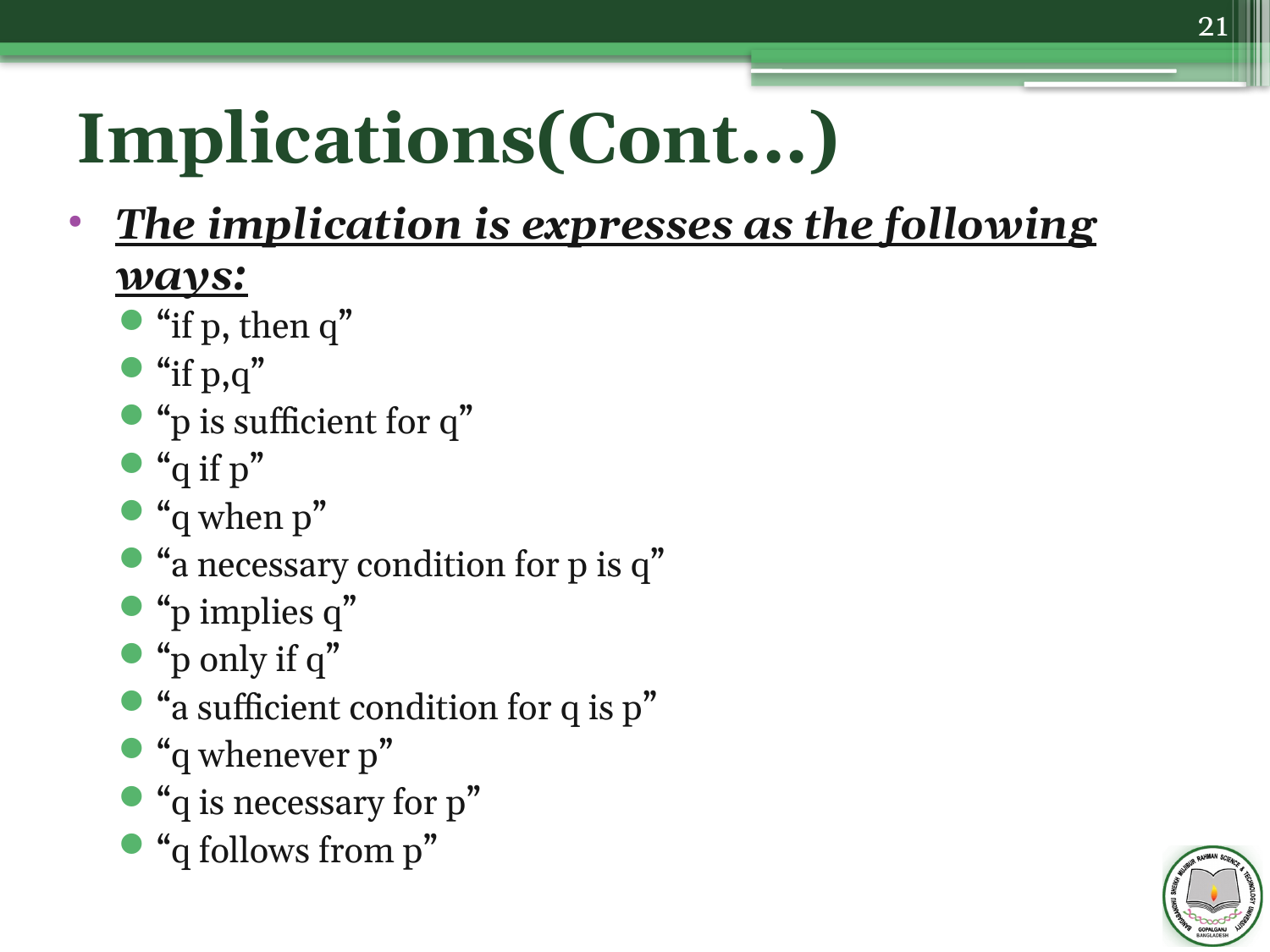

21
# Implications(Cont...)
The implication is expresses as the following ways:
“if p, then q”
“if p,q”
“p is sufficient for q”
“q if p”
“q when p”
“a necessary condition for p is q”
“p implies q”
“p only if q”
“a sufficient condition for q is p”
“q whenever p”
“q is necessary for p”
“q follows from p”